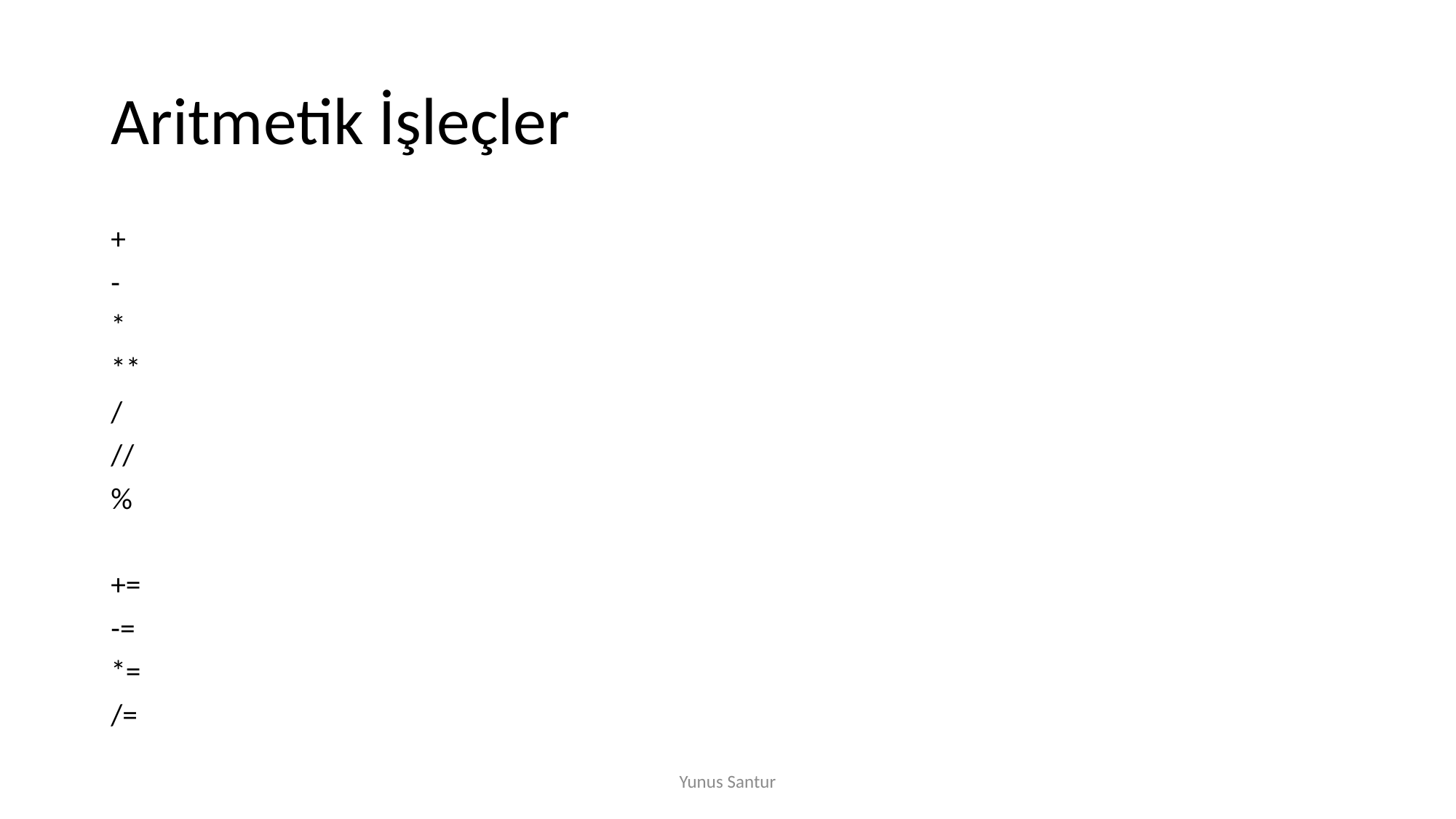

# Aritmetik İşleçler
+
-
*
**
/
//
%

+=
-=
*=
/=
Yunus Santur